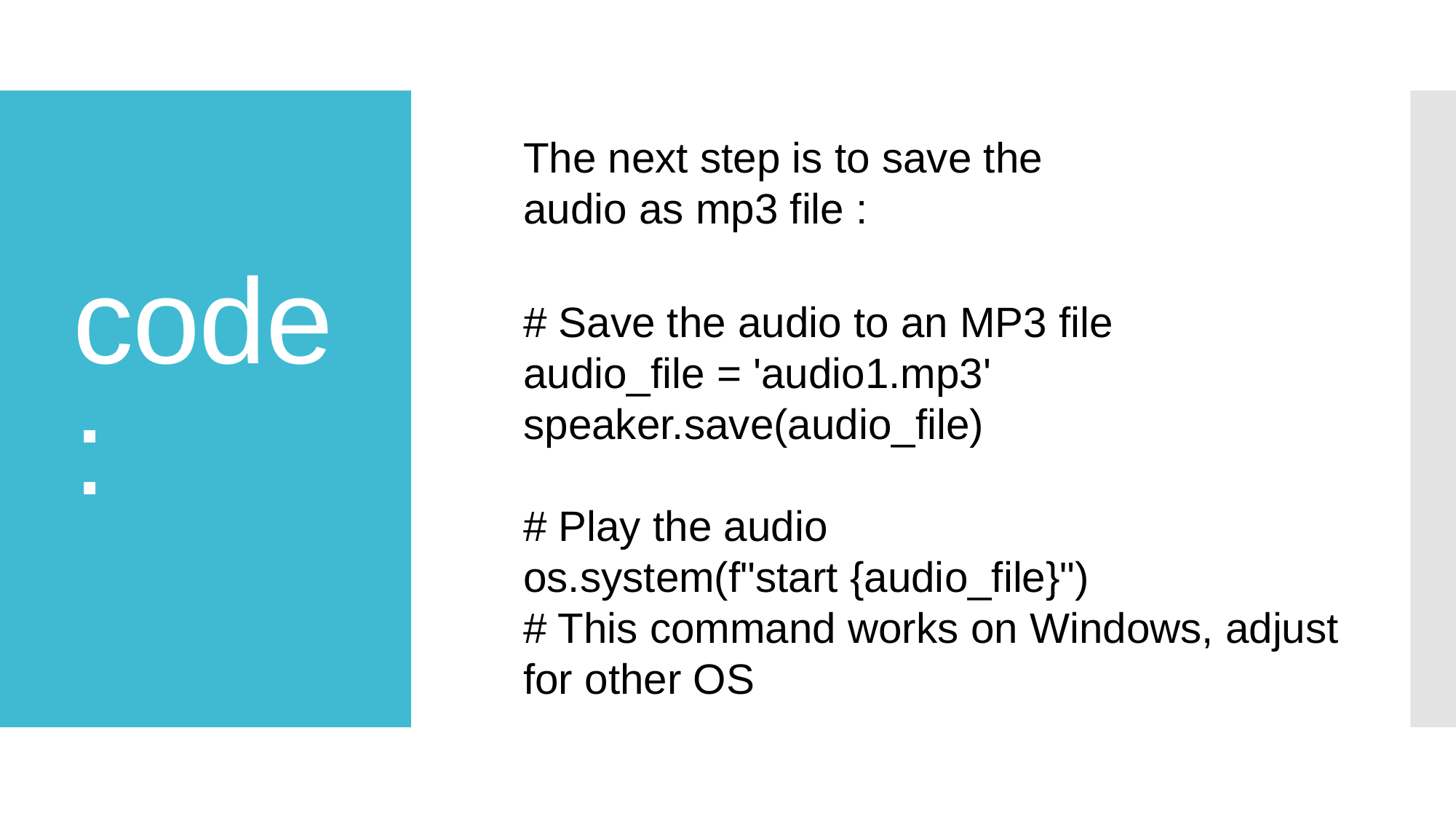

The next step is to save the audio as mp3 file :
# Save the audio to an MP3 file
audio_file = 'audio1.mp3'
speaker.save(audio_file)

# Play the audio
os.system(f"start {audio_file}")
# This command works on Windows, adjust for other OS

# code: